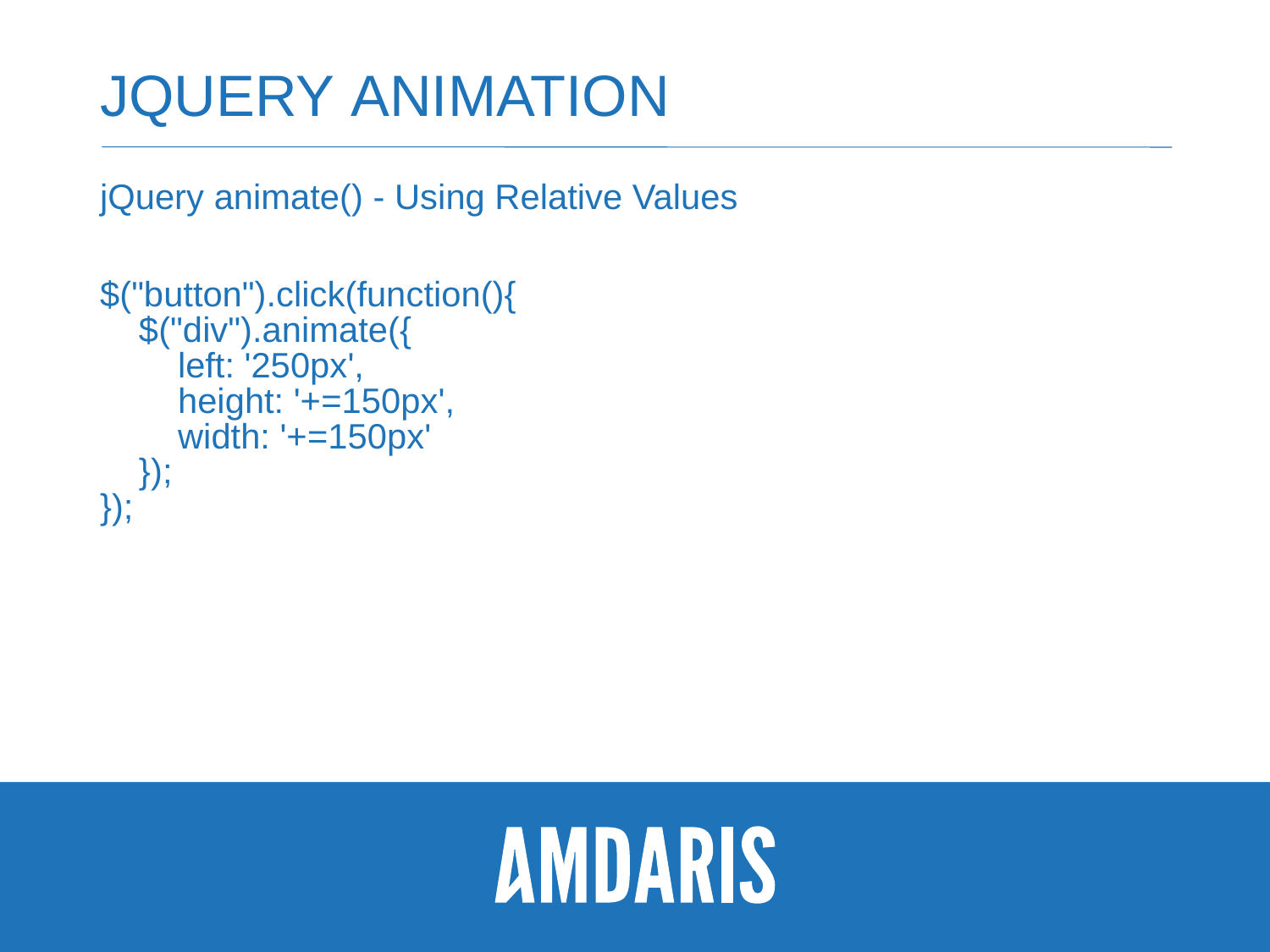

# jQuery animation
jQuery animate() - Using Relative Values

$("button").click(function(){
    $("div").animate({
        left: '250px',
        height: '+=150px',
        width: '+=150px'
    });
});